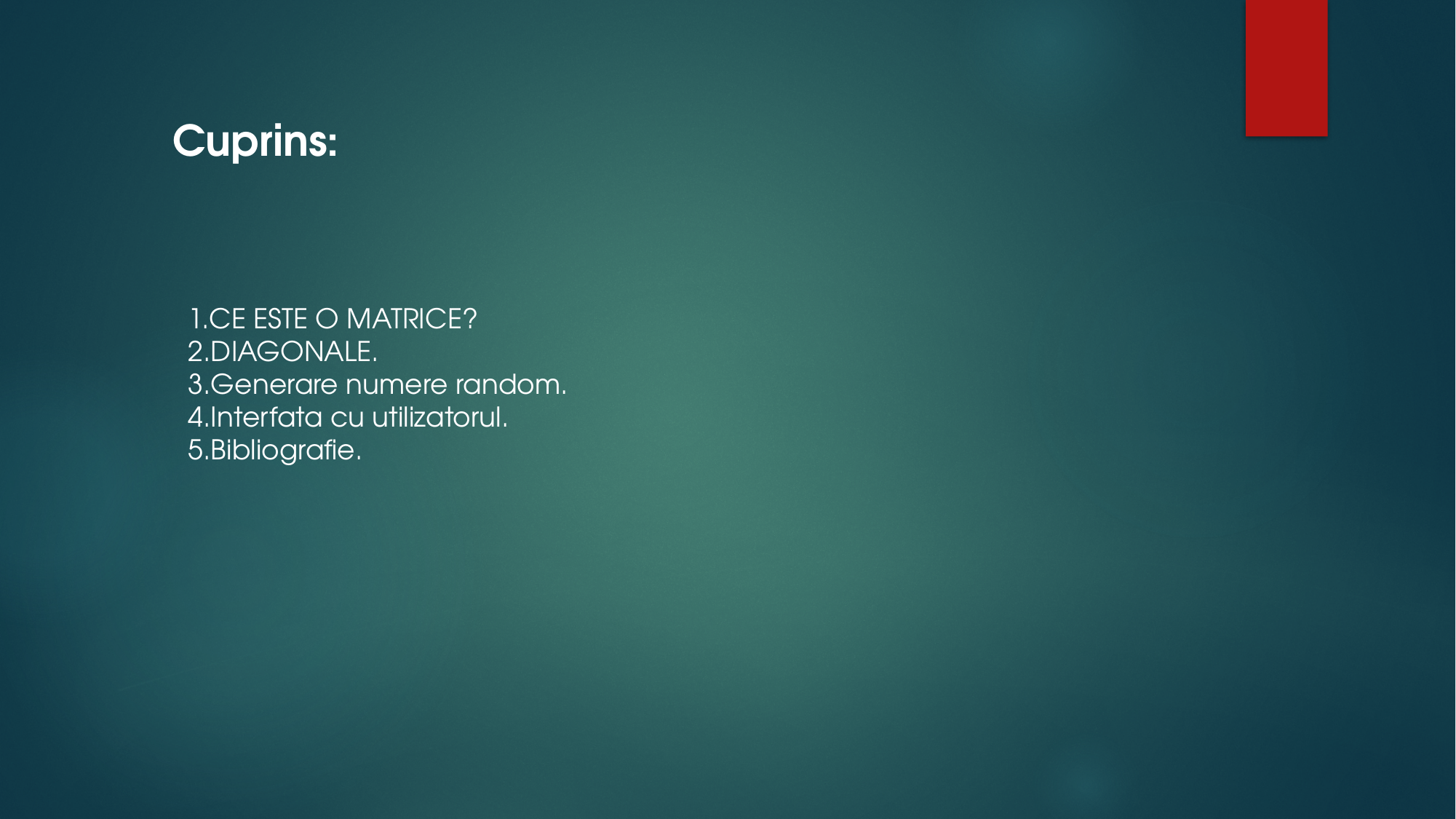

Cuprins:
1.CE ESTE O MATRICE?
2.DIAGONALE.
3.Generare numere random.
4.Interfata cu utilizatorul.
5.Bibliografie.